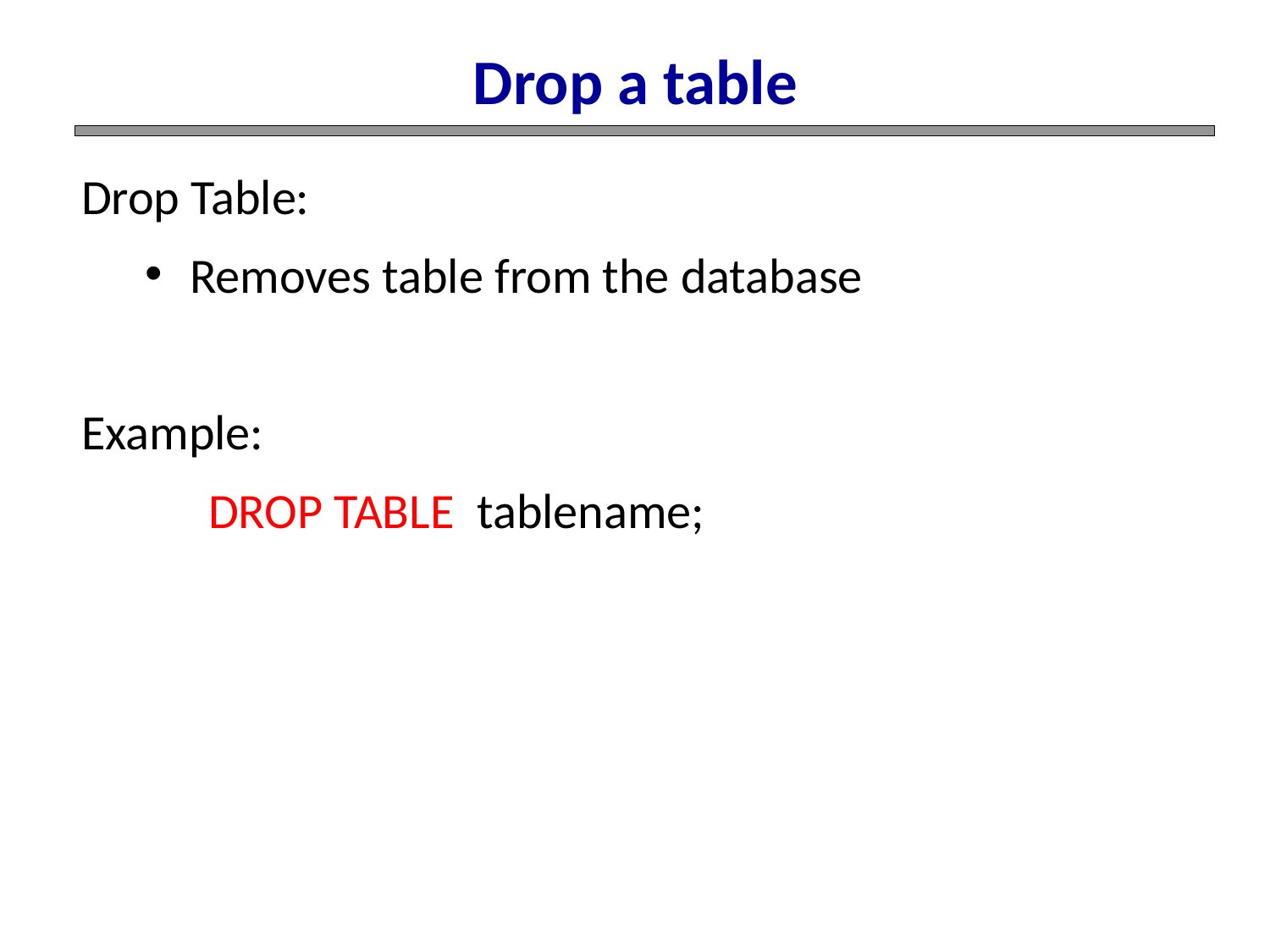

Drop a table

Drop Table:
Removes table from the database

Example:
	DROP TABLE  tablename;